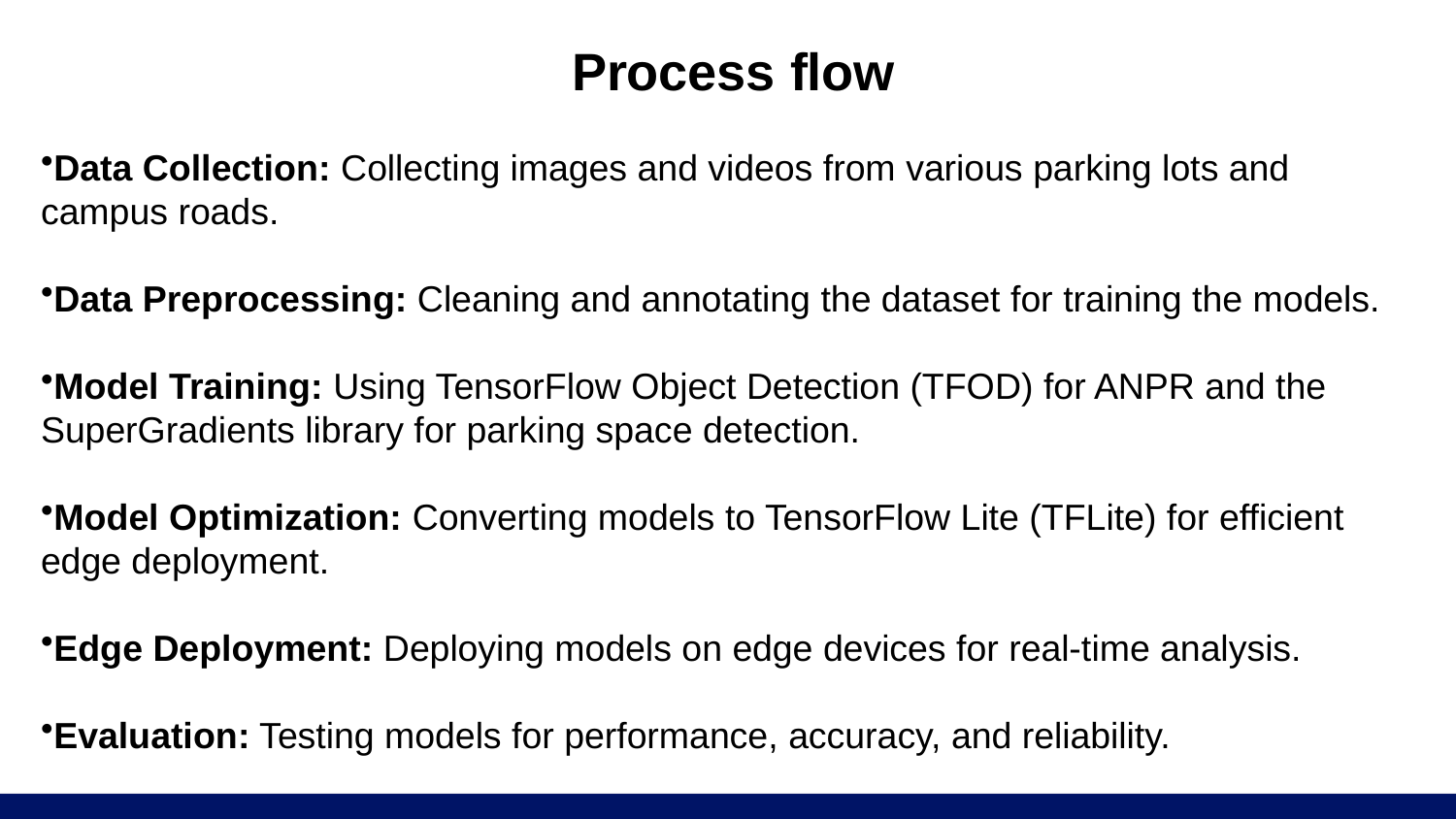

# Process flow
Data Collection: Collecting images and videos from various parking lots and campus roads.

Data Preprocessing: Cleaning and annotating the dataset for training the models.

Model Training: Using TensorFlow Object Detection (TFOD) for ANPR and the SuperGradients library for parking space detection.

Model Optimization: Converting models to TensorFlow Lite (TFLite) for efficient edge deployment.

Edge Deployment: Deploying models on edge devices for real-time analysis.

Evaluation: Testing models for performance, accuracy, and reliability.